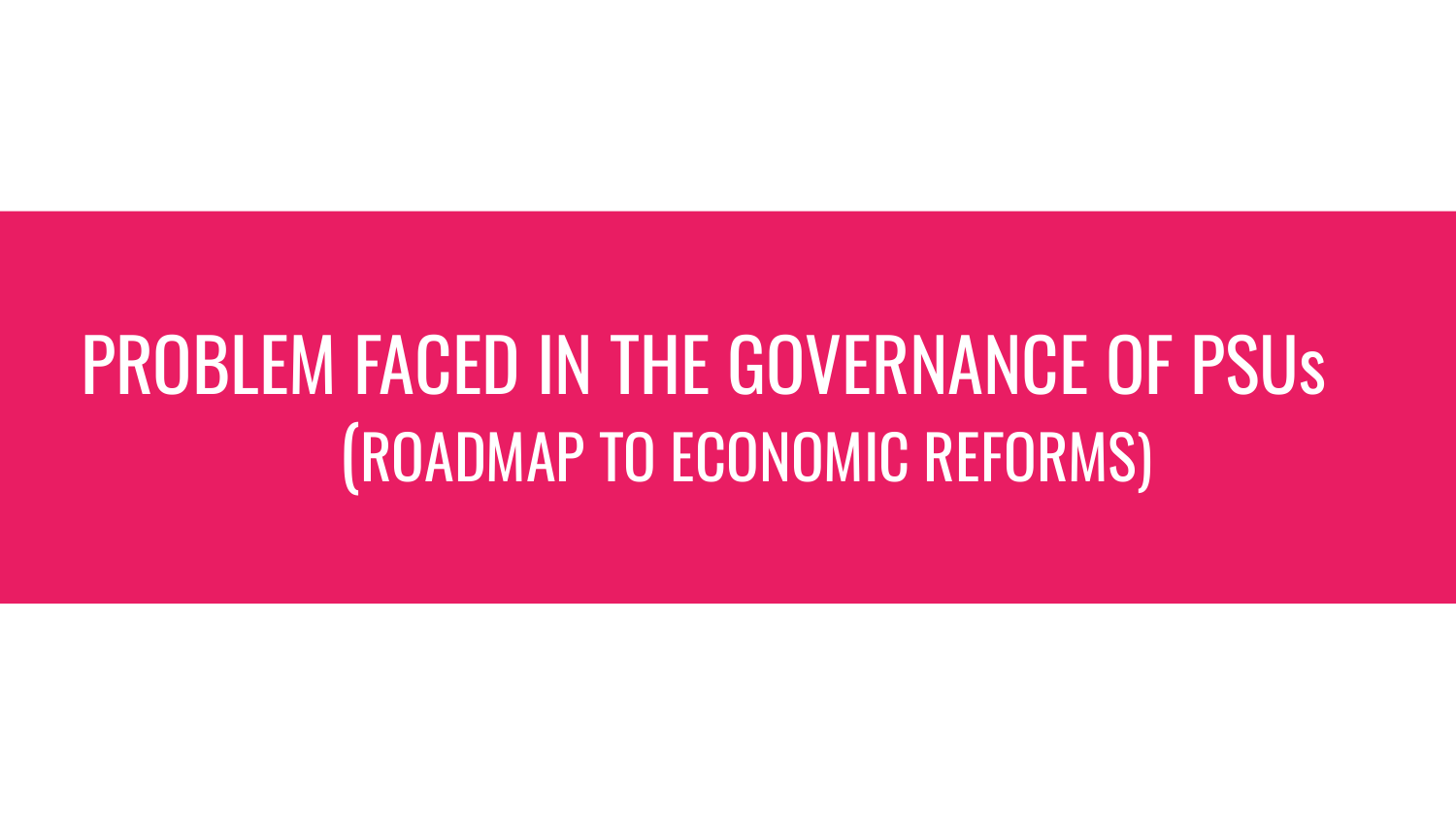

# PROBLEM FACED IN THE GOVERNANCE OF PSUs
(ROADMAP TO ECONOMIC REFORMS)